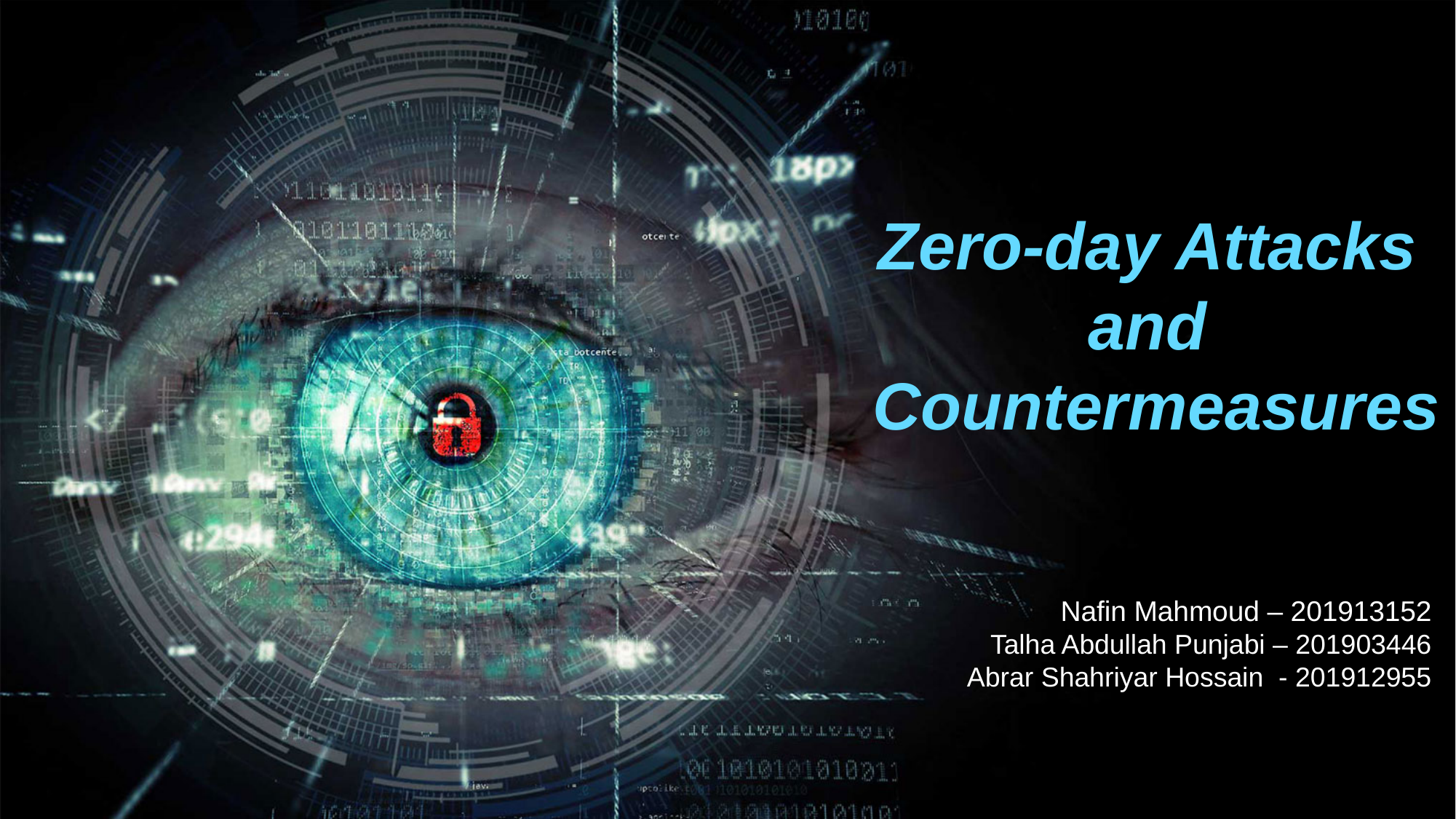

Zero-day Attacks
and
Countermeasures
Nafin Mahmoud – 201913152
Talha Abdullah Punjabi – 201903446
Abrar Shahriyar Hossain  - 201912955